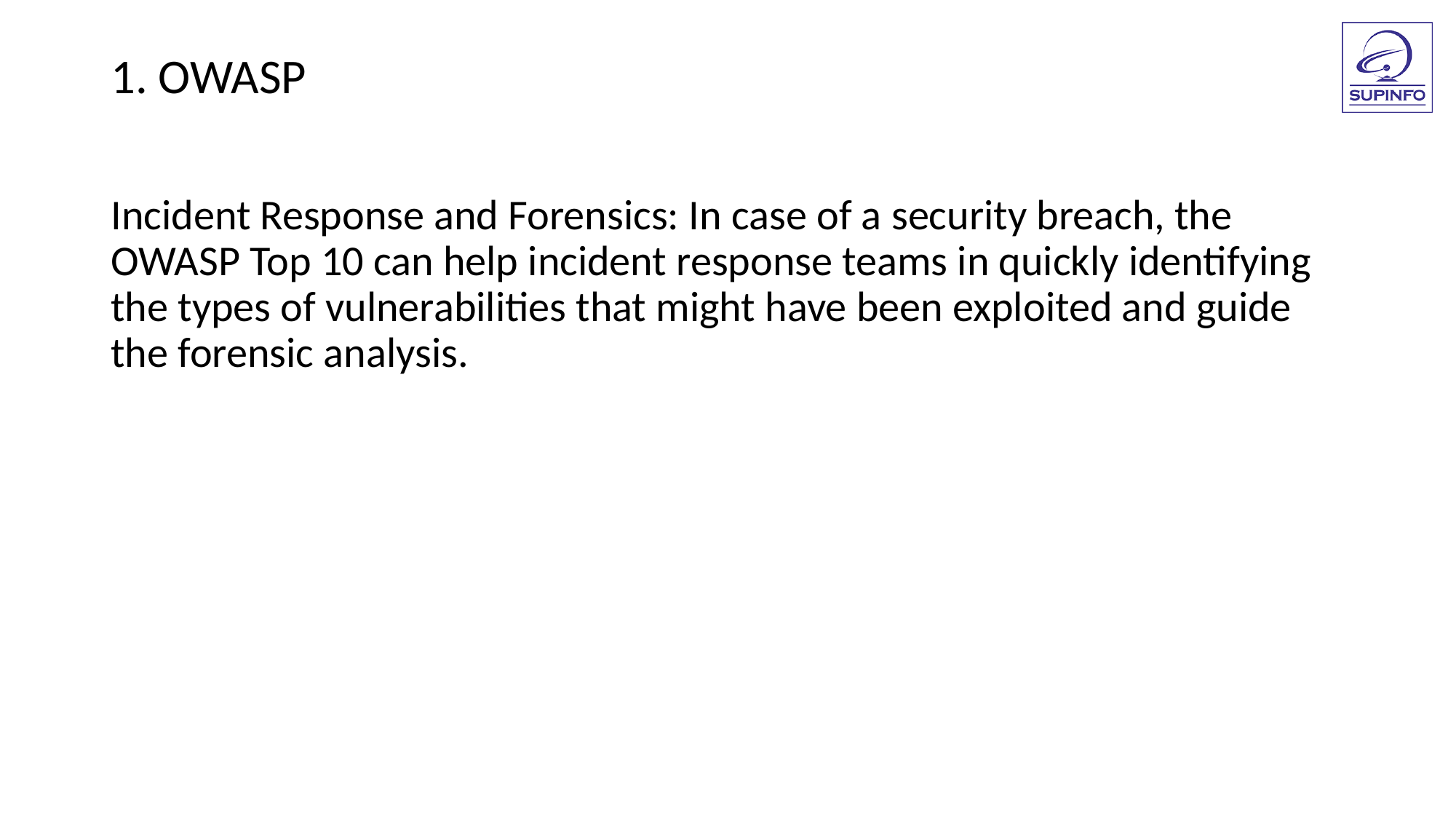

1. OWASP

Incident Response and Forensics: In case of a security breach, the OWASP Top 10 can help incident response teams in quickly identifying the types of vulnerabilities that might have been exploited and guide the forensic analysis.